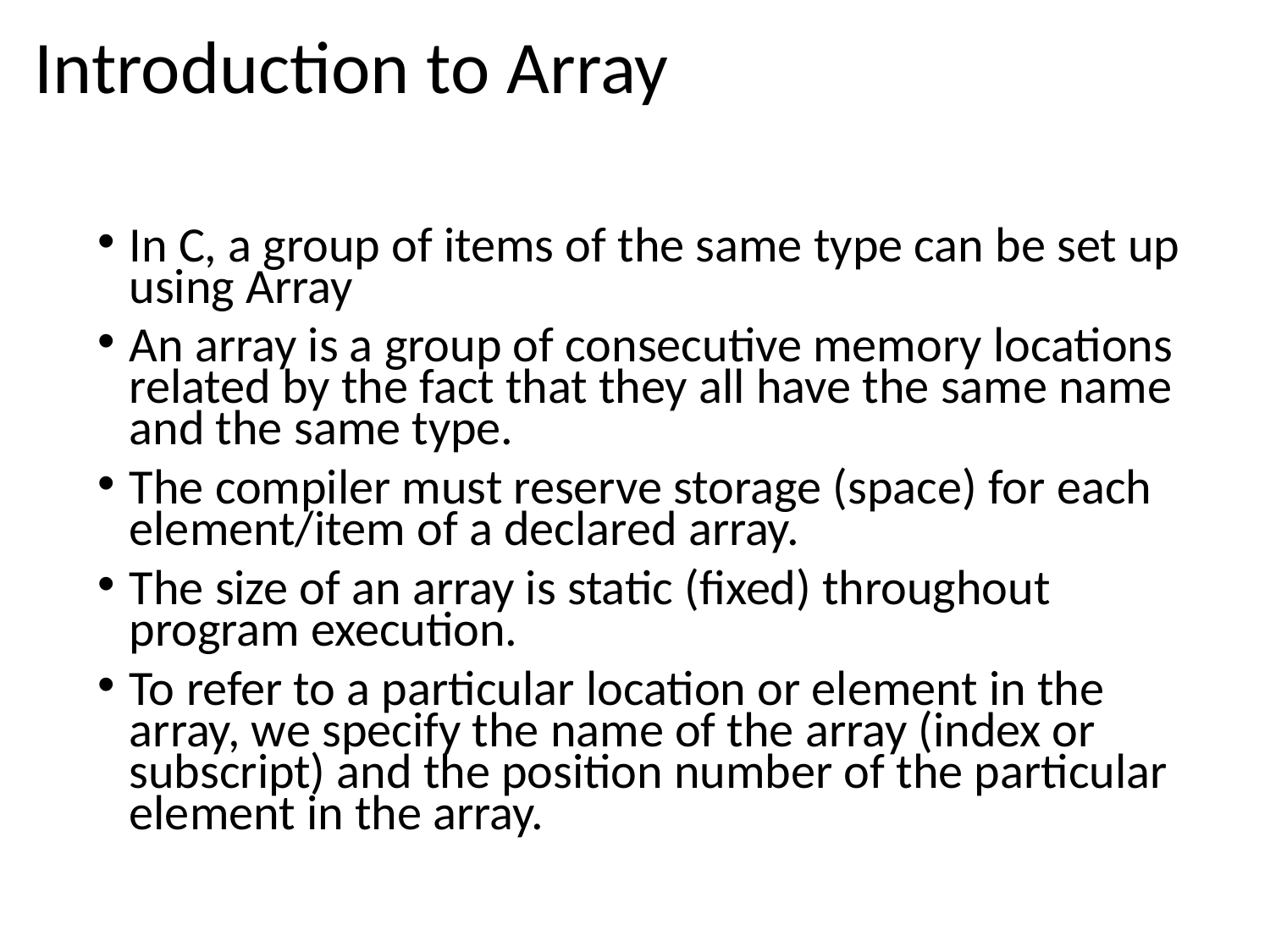

# Introduction to Array
In C, a group of items of the same type can be set up using Array
An array is a group of consecutive memory locations related by the fact that they all have the same name and the same type.
The compiler must reserve storage (space) for each element/item of a declared array.
The size of an array is static (fixed) throughout program execution.
To refer to a particular location or element in the array, we specify the name of the array (index or subscript) and the position number of the particular element in the array.